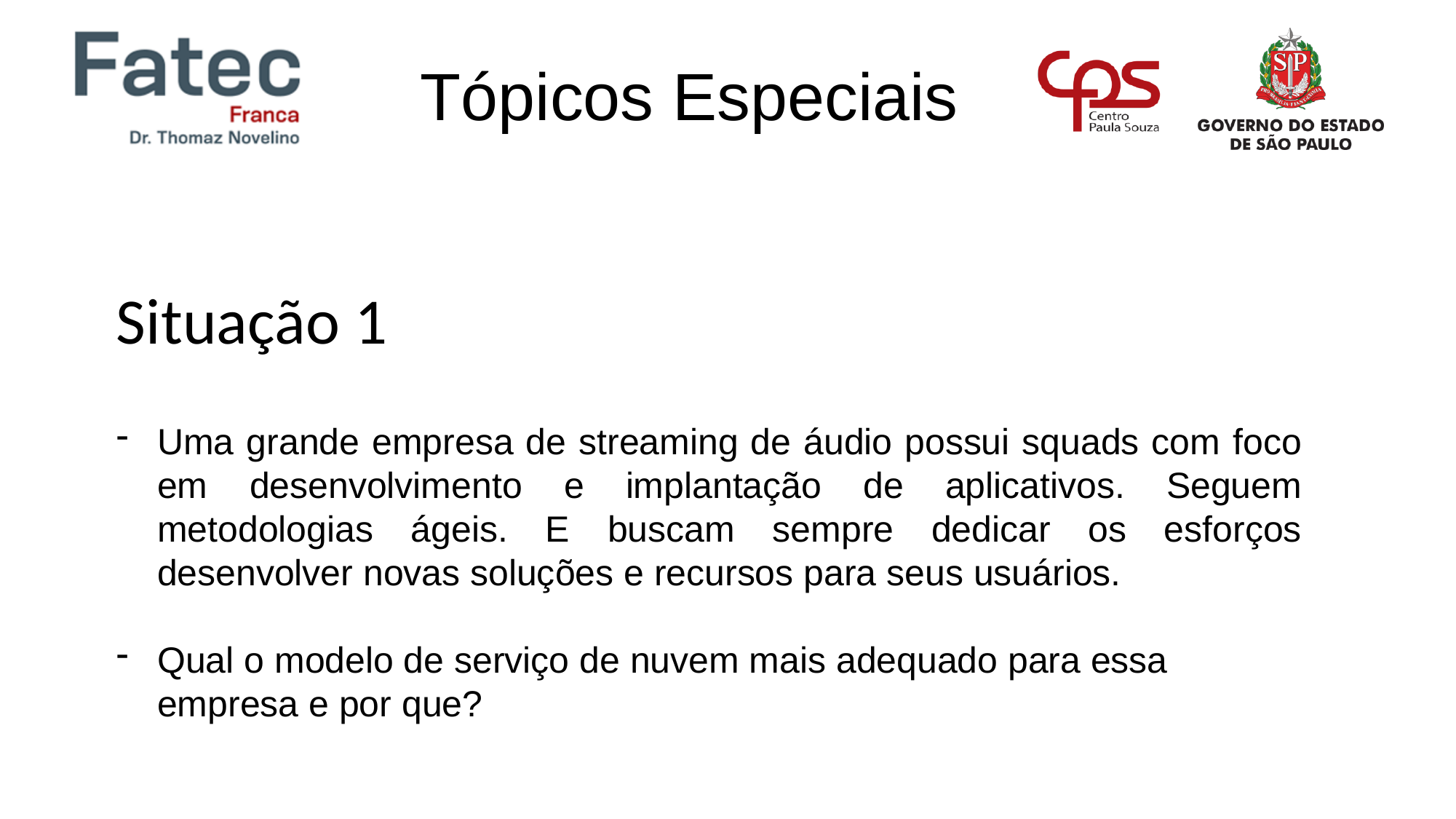

Situação 1
Uma grande empresa de streaming de áudio possui squads com foco em desenvolvimento e implantação de aplicativos. Seguem metodologias ágeis. E buscam sempre dedicar os esforços desenvolver novas soluções e recursos para seus usuários.

Qual o modelo de serviço de nuvem mais adequado para essa empresa e por que?